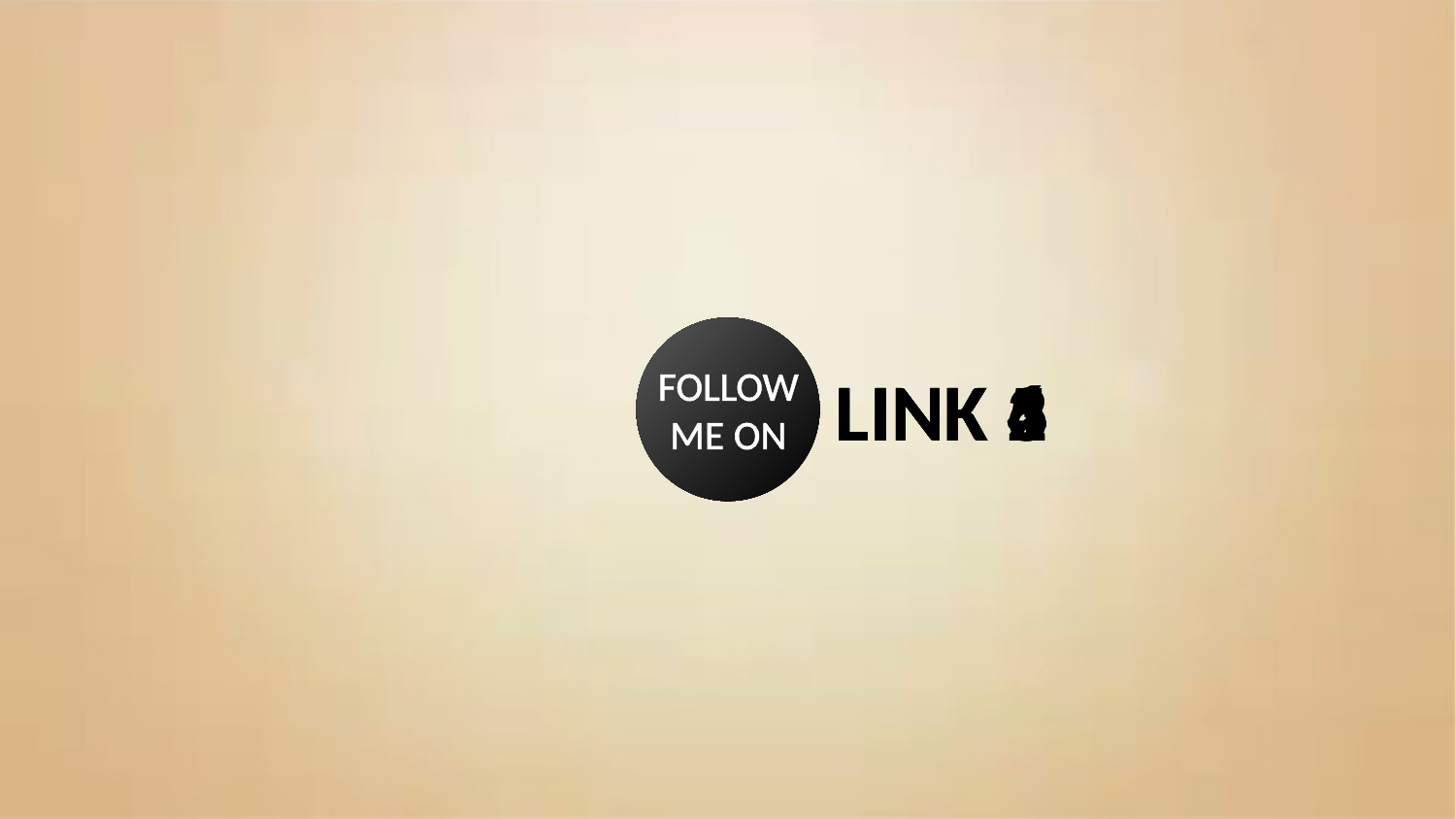

FOLLOW
ME ON
LINK 1
LINK 1
LINK 1
LINK 2
LINK 1
LINK 3
LINK 1
LINK 4
LINK 1
LINK 5
LINK 1
LINK 6